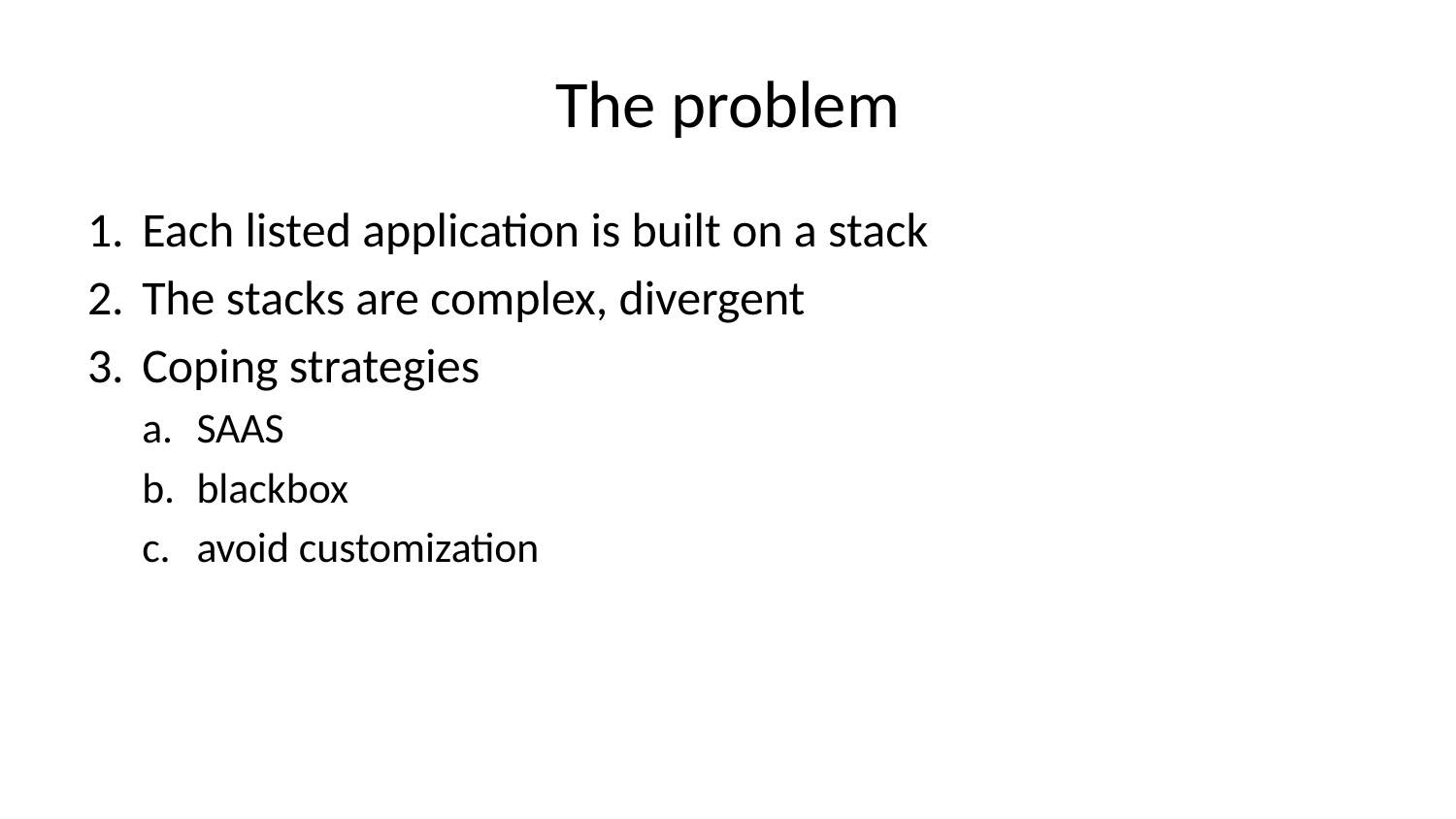

# The problem
Each listed application is built on a stack
The stacks are complex, divergent
Coping strategies
SAAS
blackbox
avoid customization